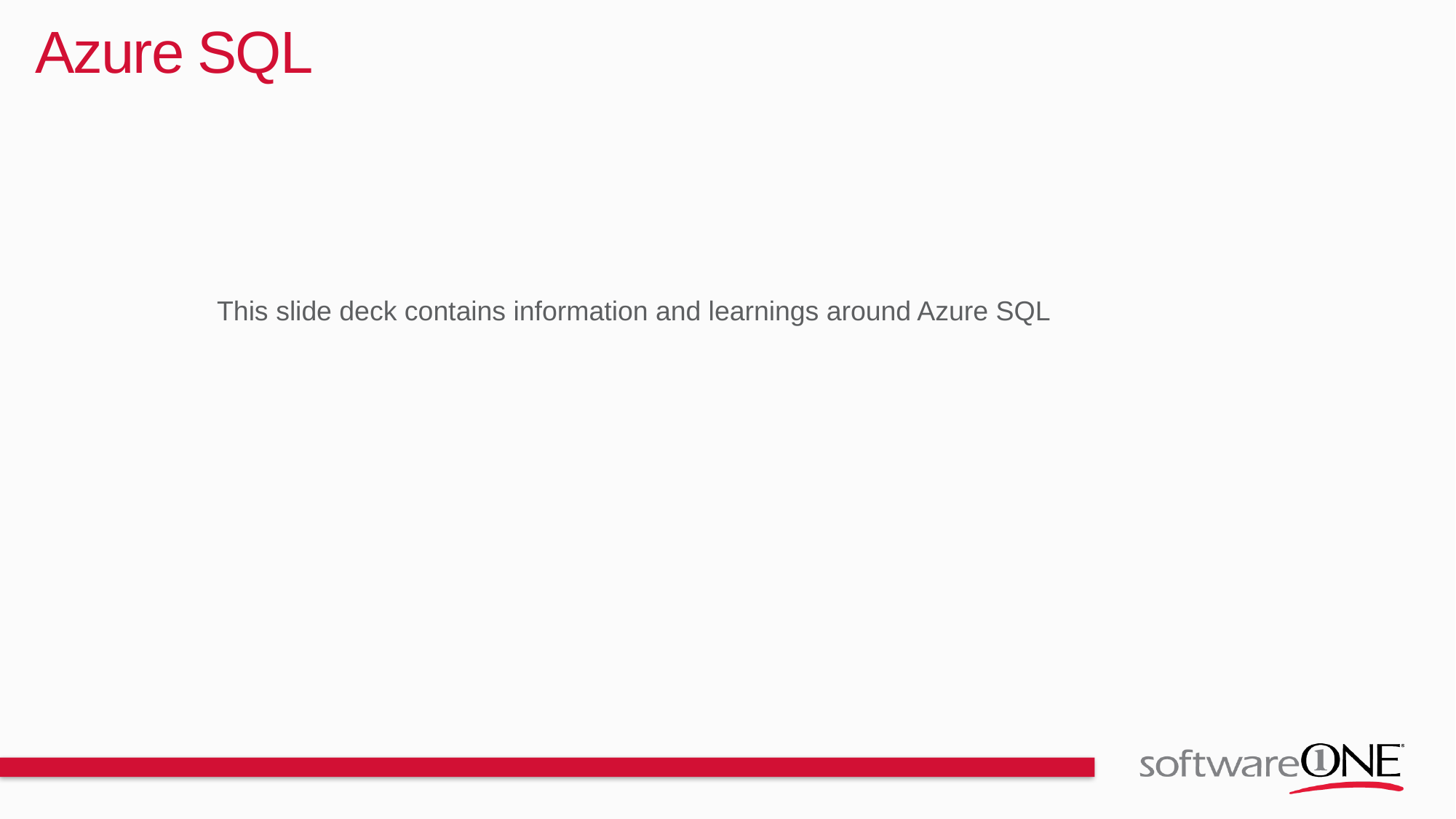

Azure SQL
This slide deck contains information and learnings around Azure SQL